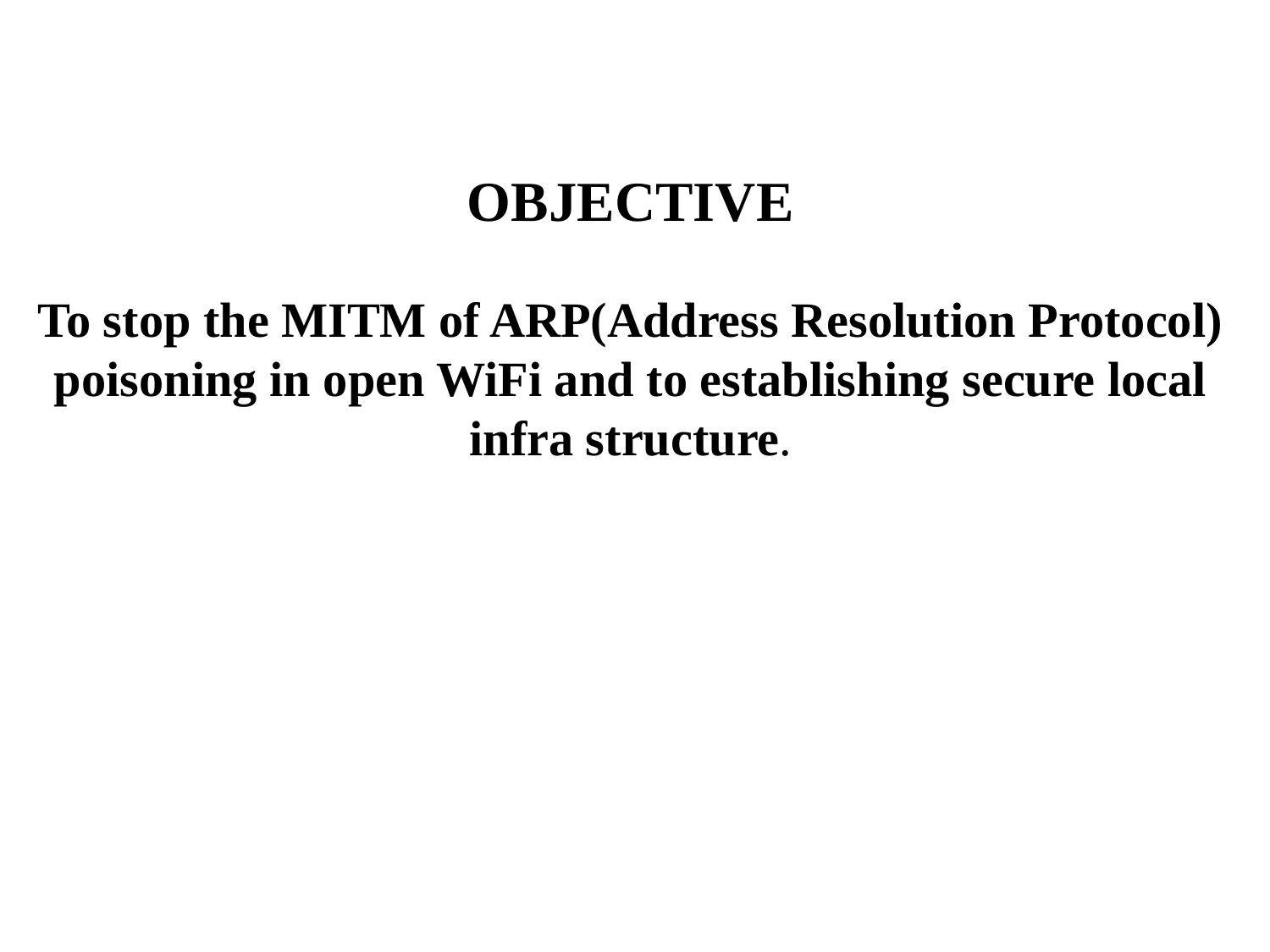

OBJECTIVE
To stop the MITM of ARP(Address Resolution Protocol) poisoning in open WiFi and to establishing secure local infra structure.